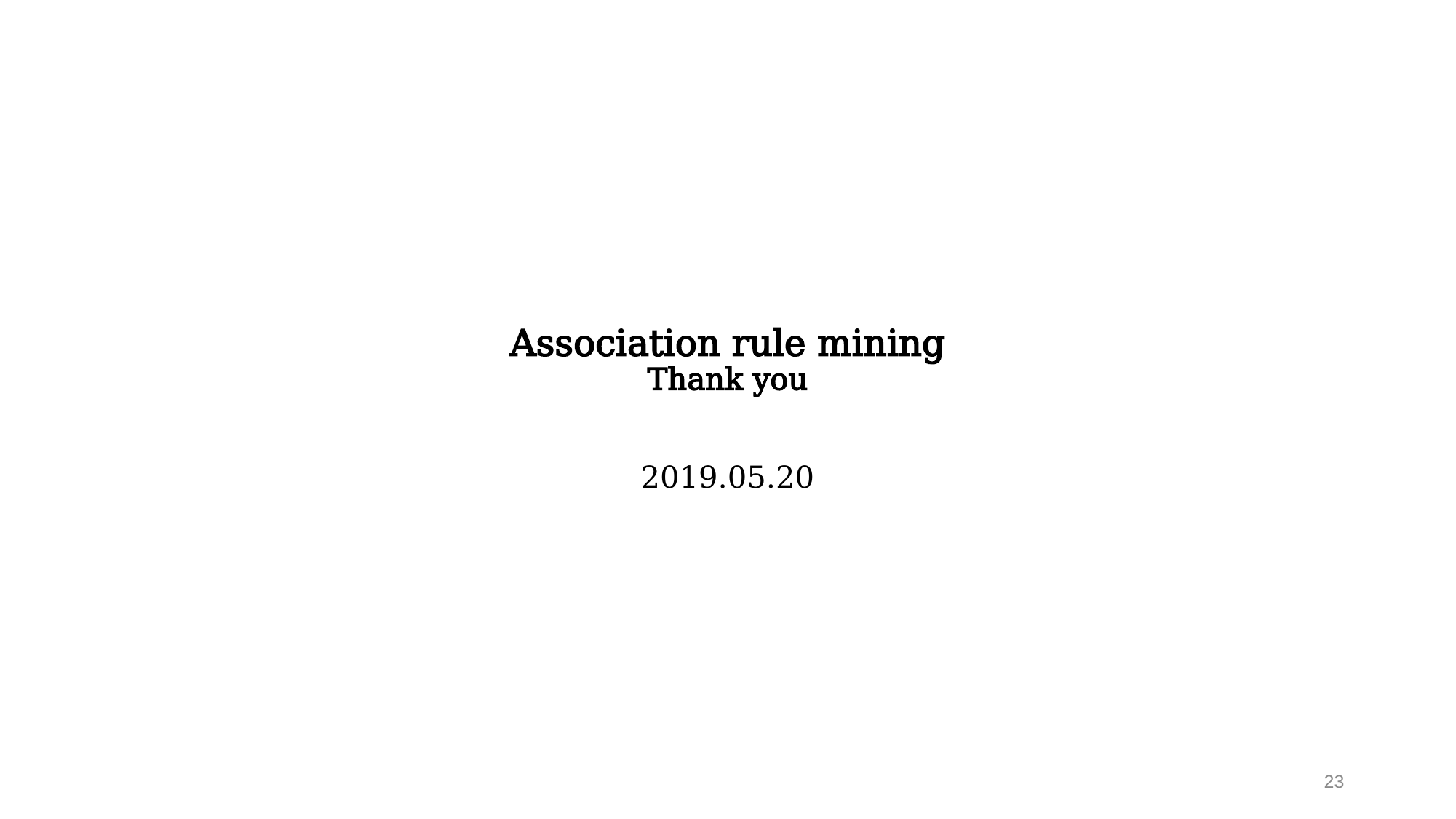

# Association rule mining Thank you 2019.05.20
23